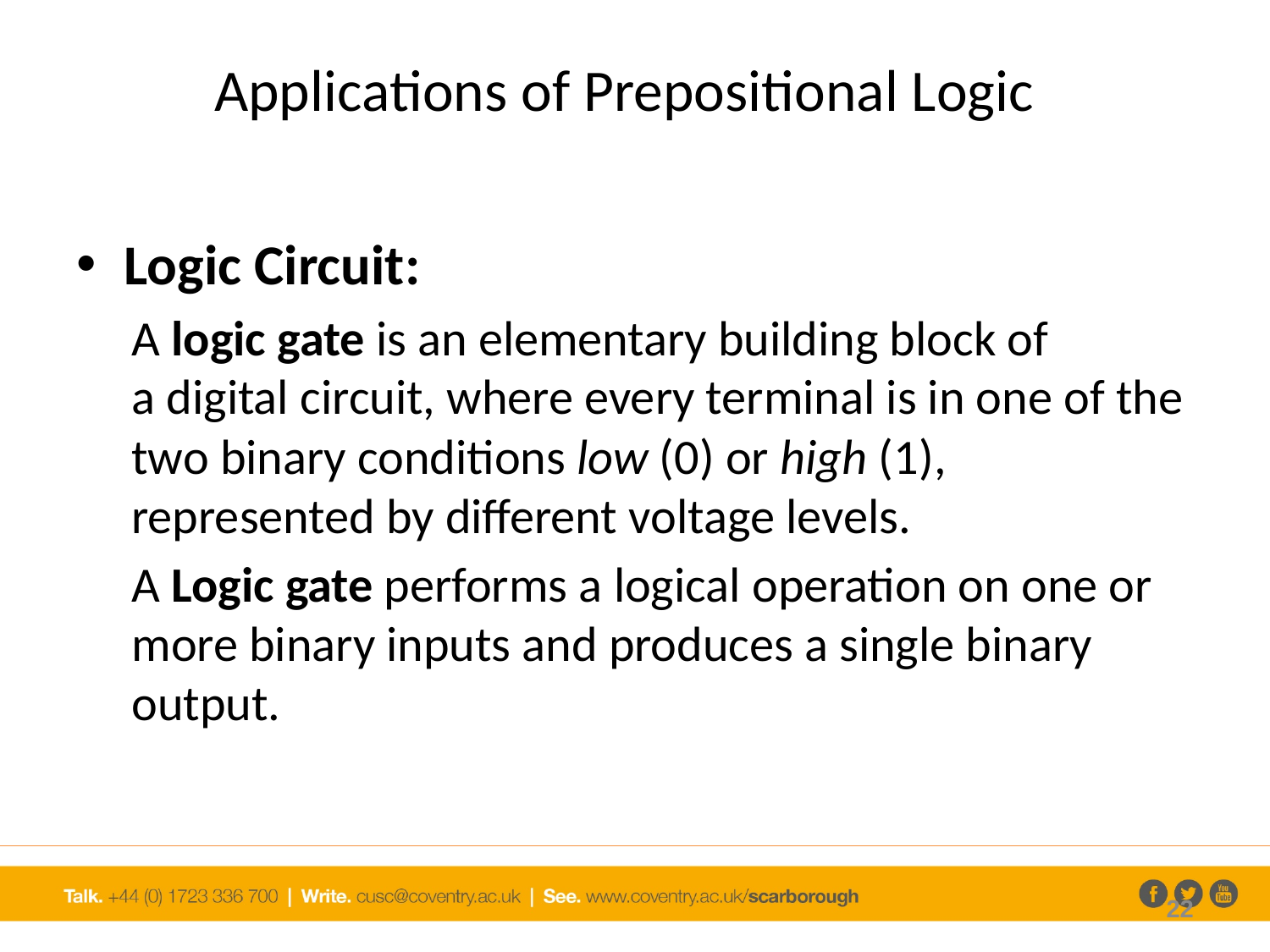

# Applications of Prepositional Logic
Logic Circuit:
A logic gate is an elementary building block of a digital circuit, where every terminal is in one of the two binary conditions low (0) or high (1), represented by different voltage levels.
A Logic gate performs a logical operation on one or more binary inputs and produces a single binary output.

22